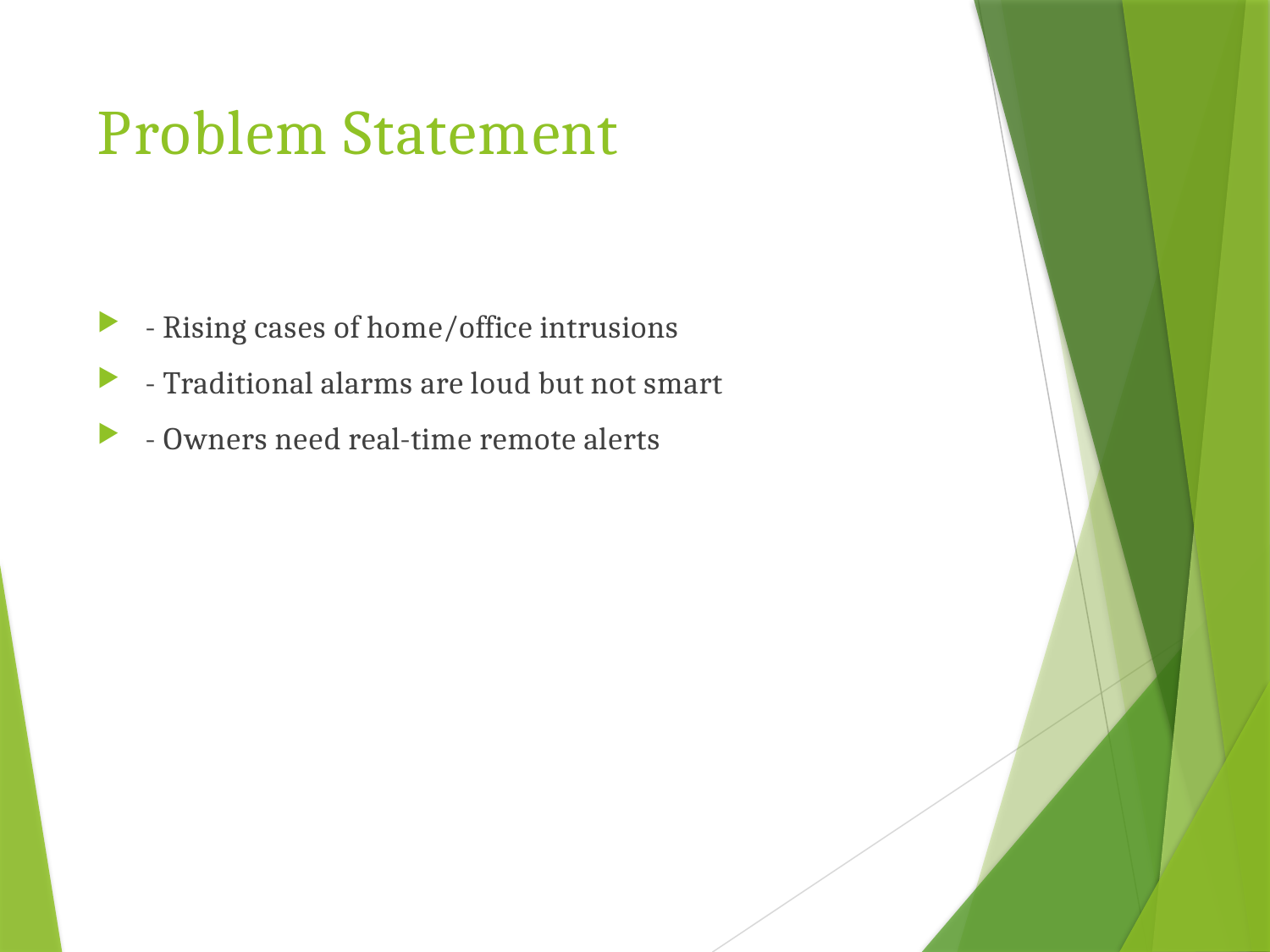

# Problem Statement
- Rising cases of home/office intrusions
- Traditional alarms are loud but not smart
- Owners need real-time remote alerts